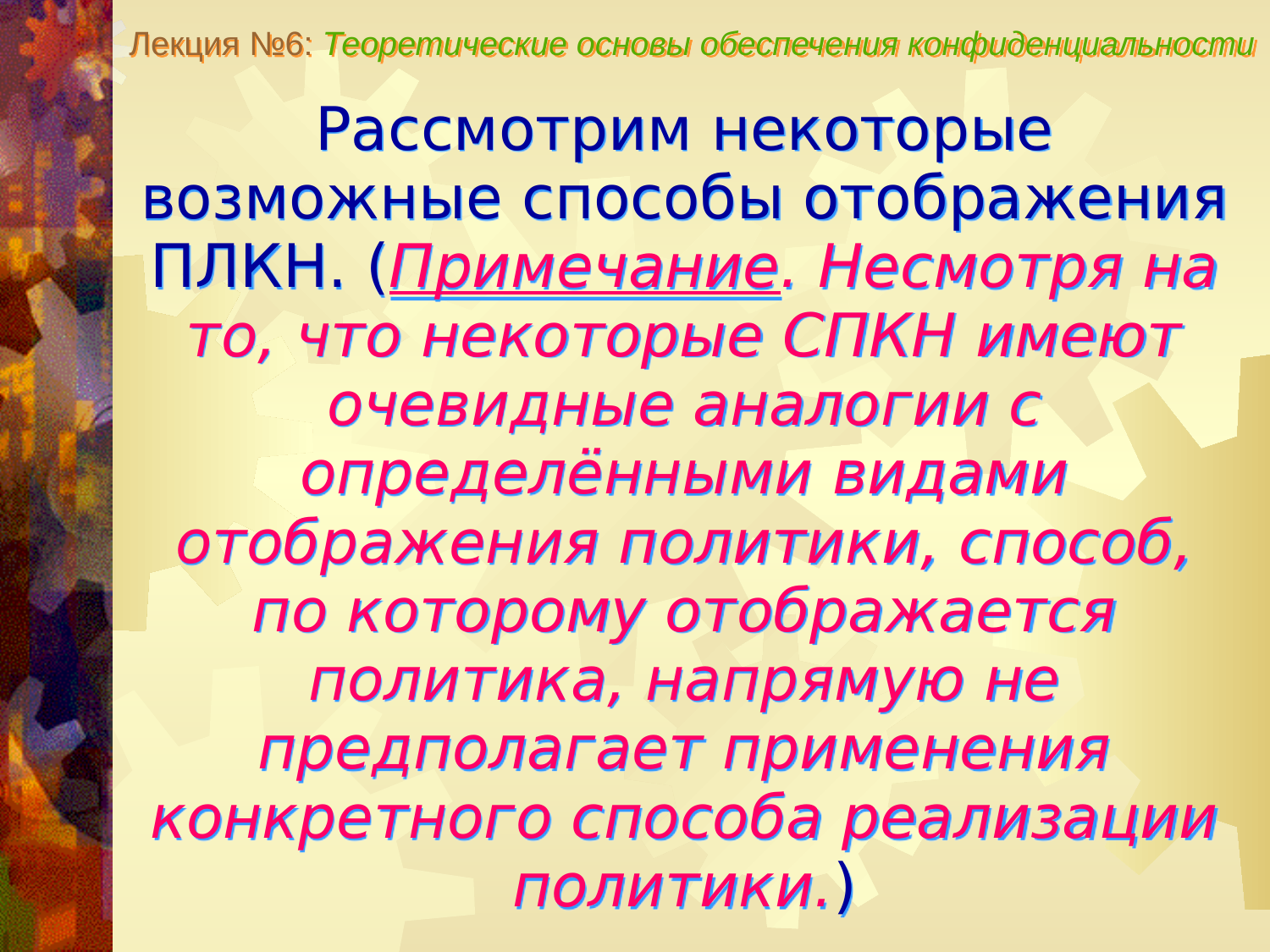

Лекция №6: Теоретические основы обеспечения конфиденциальности
Рассмотрим некоторые возможные способы отображения ПЛКН. (Примечание. Несмотря на то, что некоторые СПКН имеют очевидные аналогии с определёнными видами отображения политики, способ, по которому отображается политика, напрямую не предполагает применения конкретного способа реализации политики.)